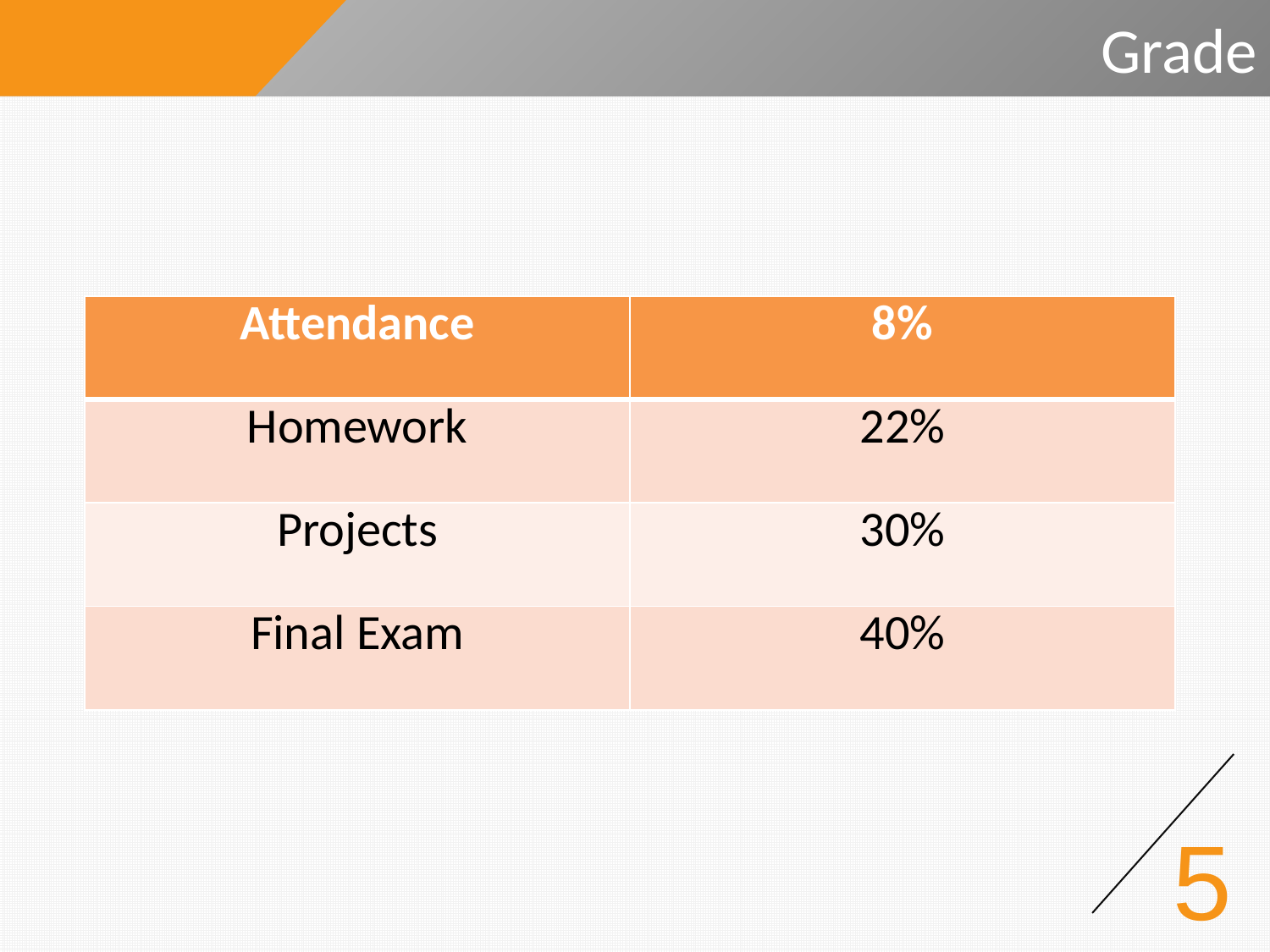

# Grade
| Attendance | 8% |
| --- | --- |
| Homework | 22% |
| Projects | 30% |
| Final Exam | 40% |
5